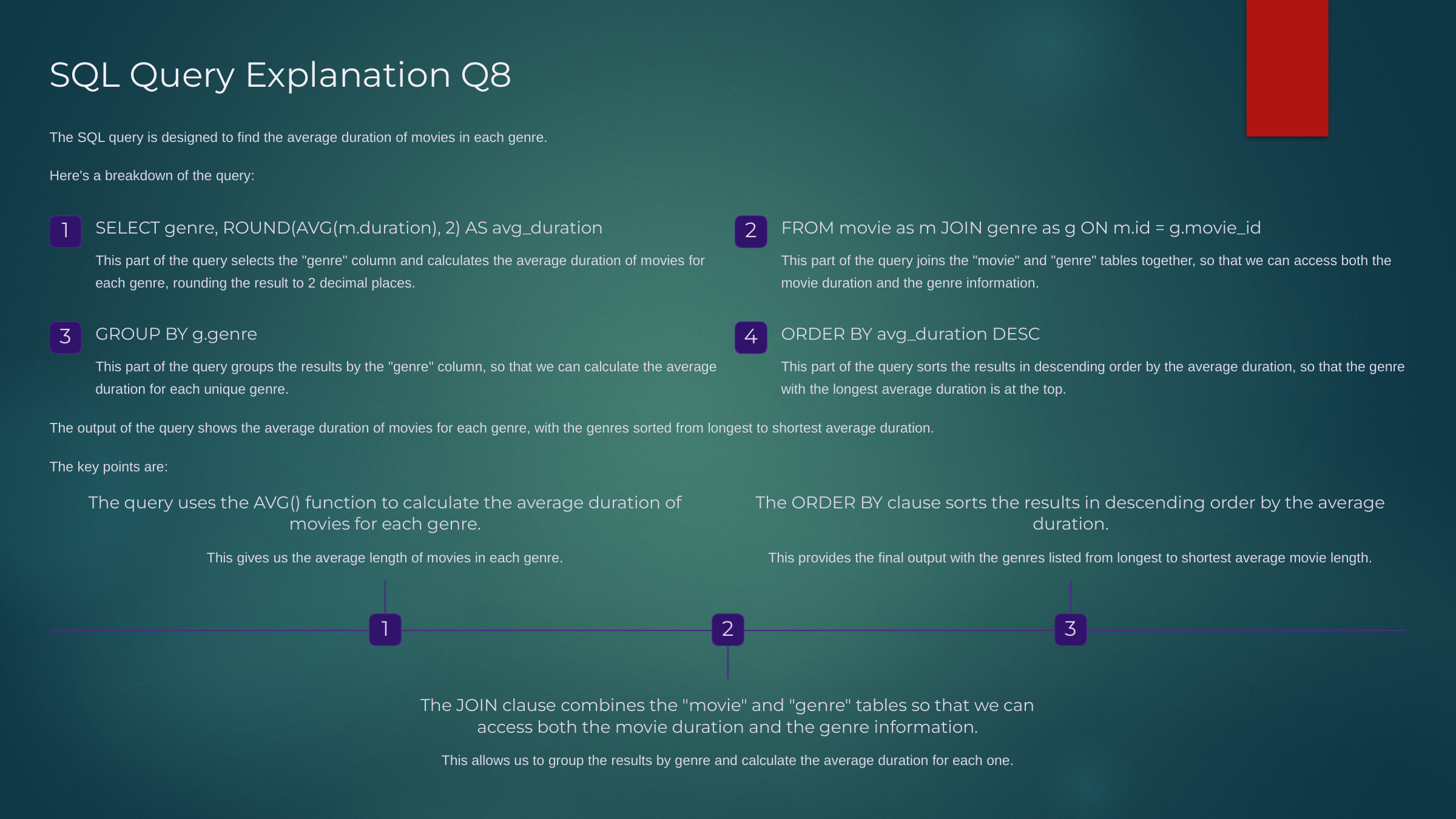

SQL Query Explanation Q8
The SQL query is designed to find the average duration of movies in each genre.
Here's a breakdown of the query:

SELECT genre, ROUND(AVG(m.duration), 2) AS avg_duration

FROM movie as m JOIN genre as g ON m.id = g.movie_id
1
2
This part of the query selects the "genre" column and calculates the average duration of movies for each genre, rounding the result to 2 decimal places.
This part of the query joins the "movie" and "genre" tables together, so that we can access both the movie duration and the genre information.

GROUP BY g.genre

ORDER BY avg_duration DESC
3
4
This part of the query groups the results by the "genre" column, so that we can calculate the average duration for each unique genre.
This part of the query sorts the results in descending order by the average duration, so that the genre with the longest average duration is at the top.
The output of the query shows the average duration of movies for each genre, with the genres sorted from longest to shortest average duration.
The key points are:
The query uses the AVG() function to calculate the average duration of movies for each genre.
The ORDER BY clause sorts the results in descending order by the average duration.
This gives us the average length of movies in each genre.
This provides the final output with the genres listed from longest to shortest average movie length.

1
2
3

The JOIN clause combines the "movie" and "genre" tables so that we can access both the movie duration and the genre information.
This allows us to group the results by genre and calculate the average duration for each one.